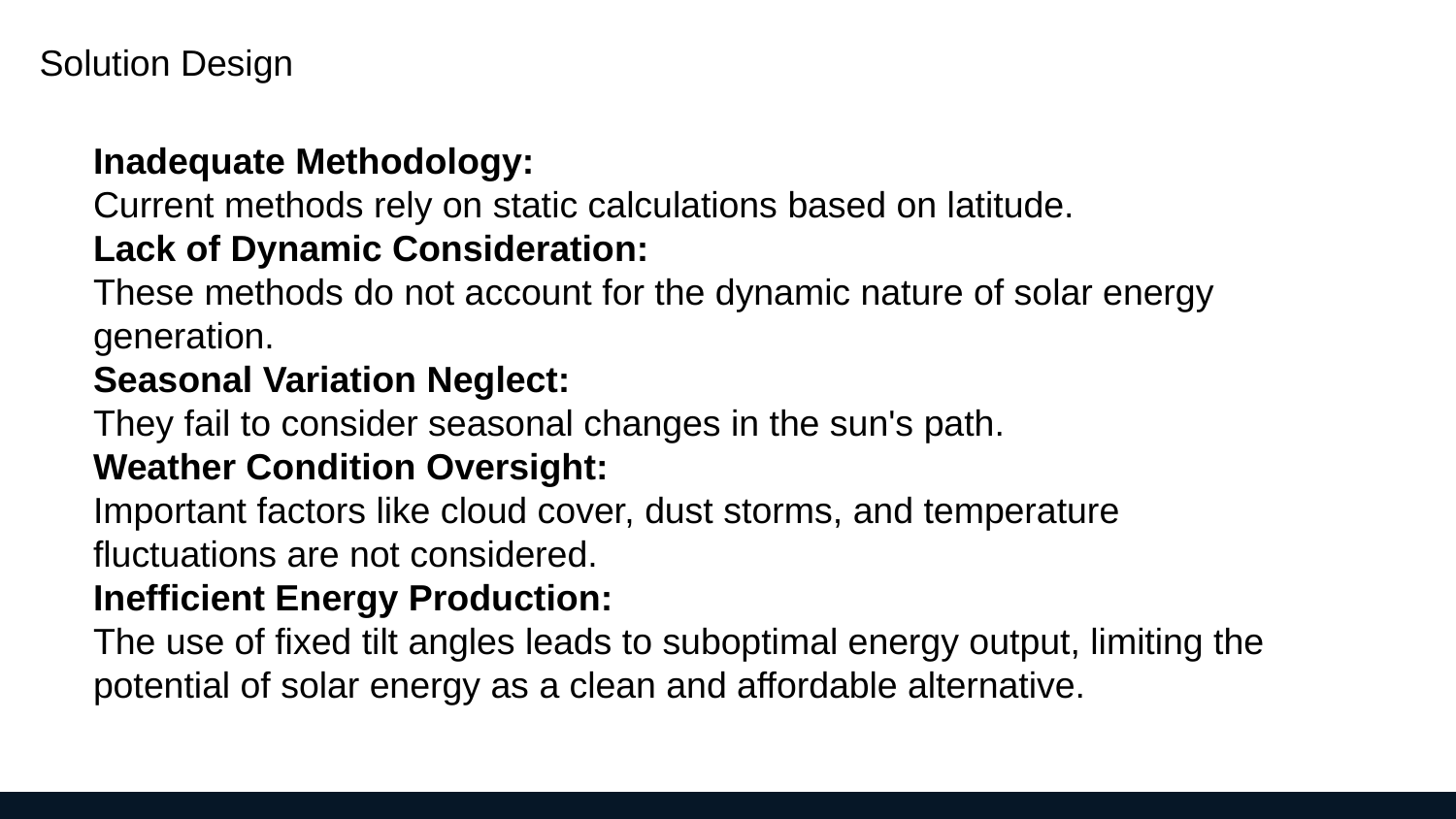

Solution Design
Inadequate Methodology:
Current methods rely on static calculations based on latitude.
Lack of Dynamic Consideration:
These methods do not account for the dynamic nature of solar energy generation.
Seasonal Variation Neglect:
They fail to consider seasonal changes in the sun's path.
Weather Condition Oversight:
Important factors like cloud cover, dust storms, and temperature fluctuations are not considered.
Inefficient Energy Production:
The use of fixed tilt angles leads to suboptimal energy output, limiting the potential of solar energy as a clean and affordable alternative.